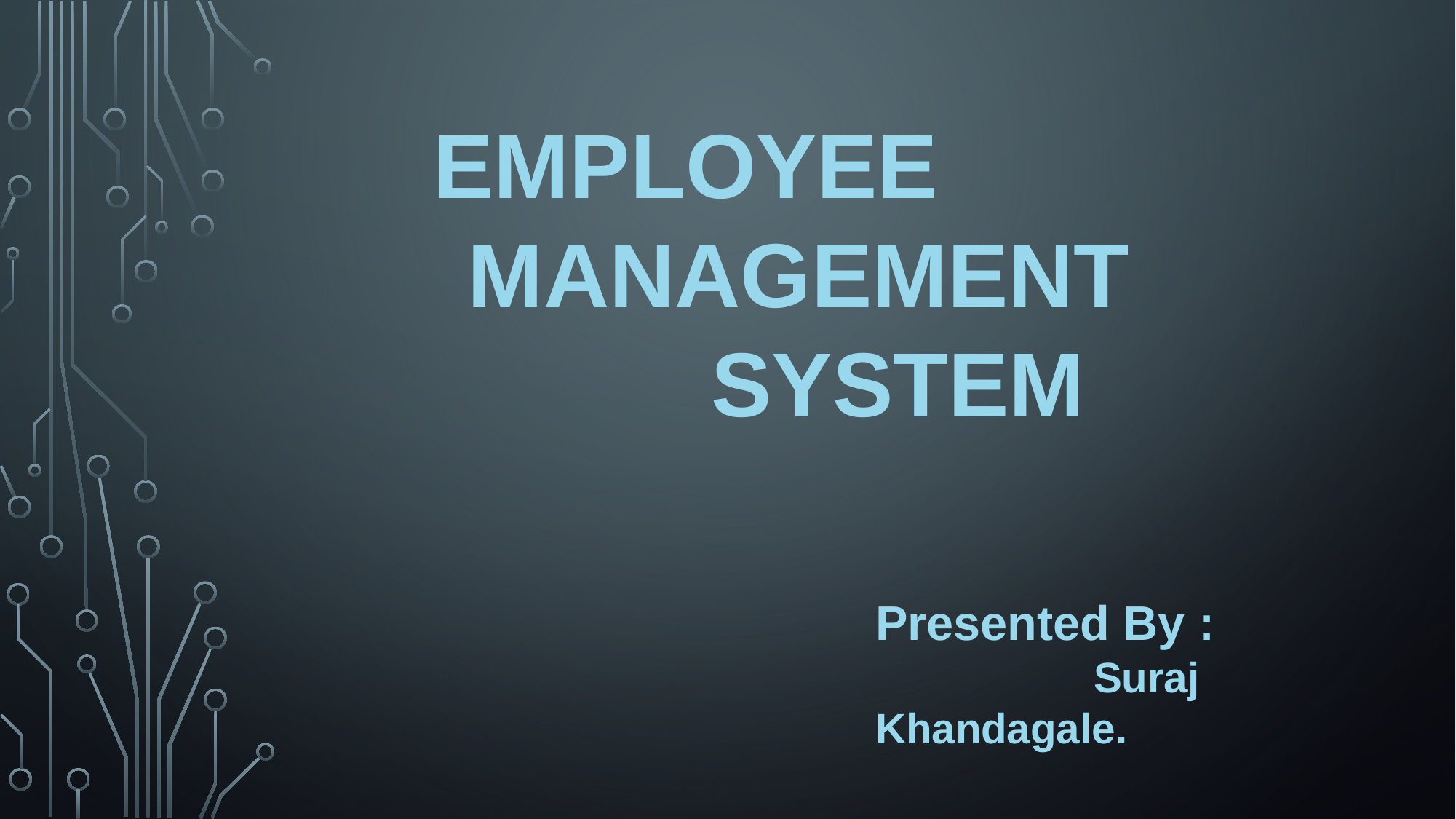

EMPLOYEE
          MANAGEMENT
		           SYSTEM
Presented By :
		Suraj Khandagale.